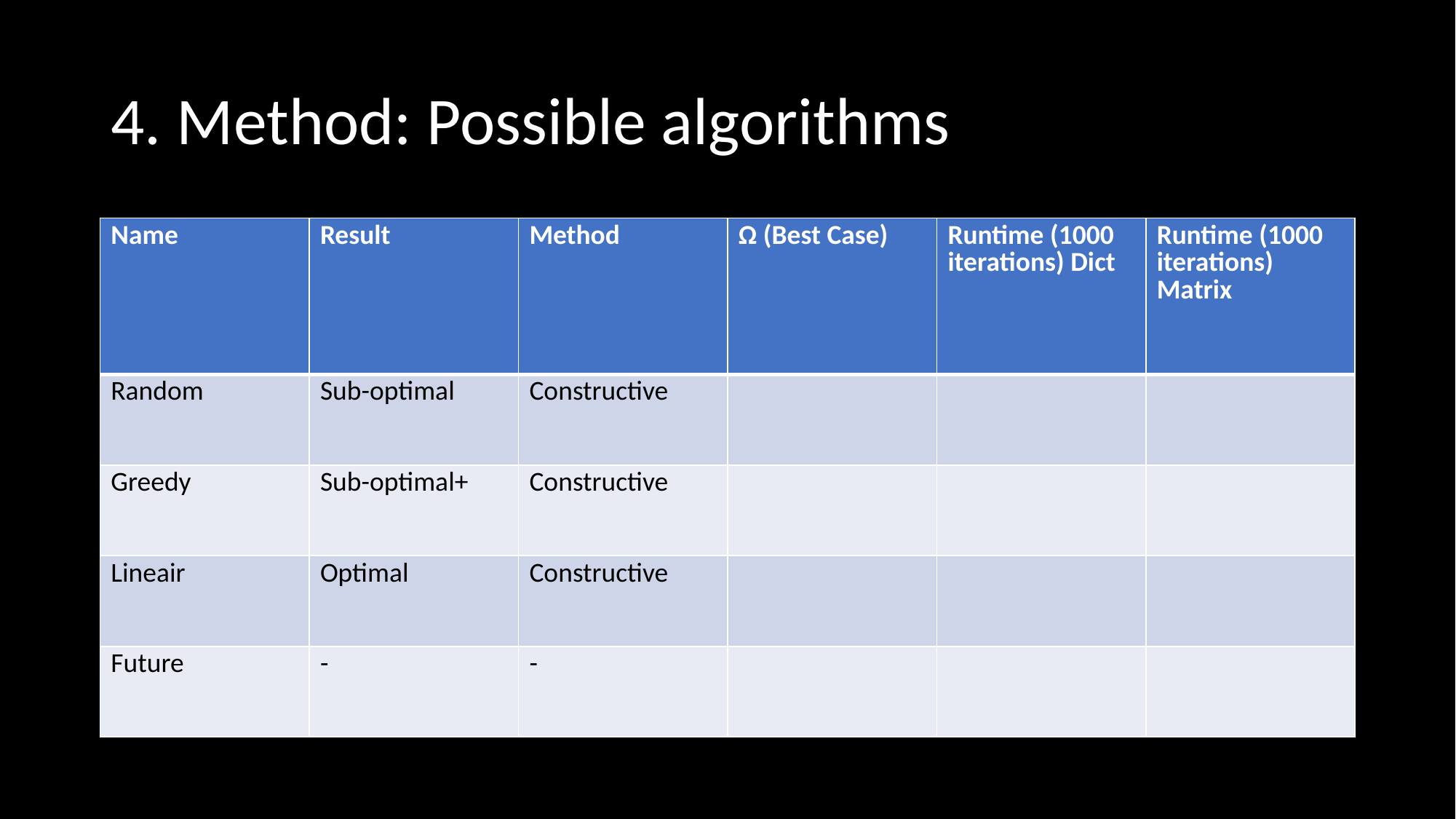

# 4. Method: Possible algorithms
| Name | Result | Method | Ω (Best Case) | Runtime (1000 iterations) Dict | Runtime (1000 iterations) Matrix |
| --- | --- | --- | --- | --- | --- |
| Random | Sub-optimal | Constructive |  |  |  |
| Greedy | Sub-optimal+ | Constructive |  |  |  |
| Lineair | Optimal | Constructive |  |  |  |
| Future | - | - |  |  |  |